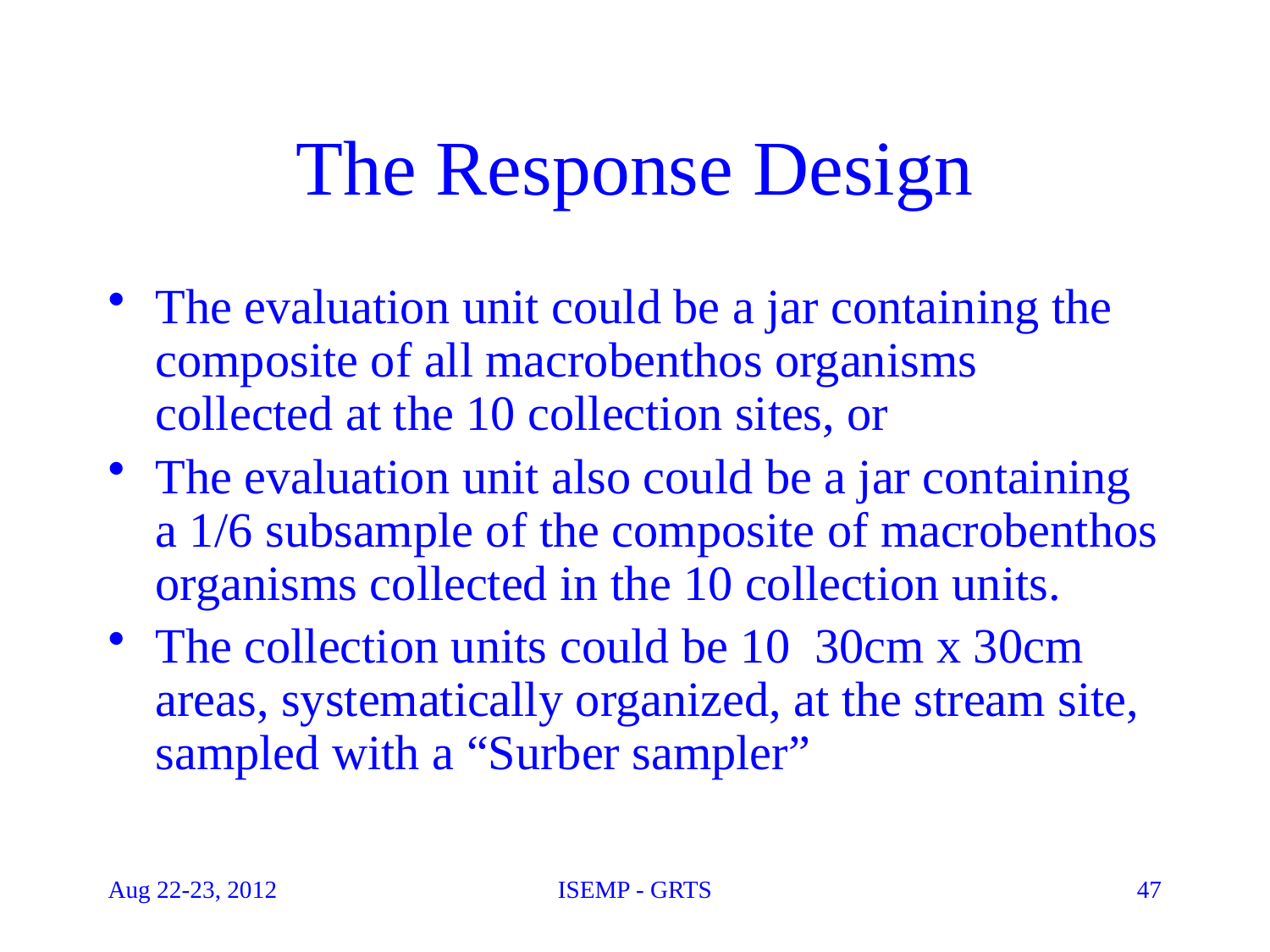

# The Response Design
The evaluation unit could be a jar containing the composite of all macrobenthos organisms collected at the 10 collection sites, or
The evaluation unit also could be a jar containing a 1/6 subsample of the composite of macrobenthos organisms collected in the 10 collection units.
The collection units could be 10  30cm x 30cm areas, systematically organized, at the stream site, sampled with a “Surber sampler”
Aug 22-23, 2012
ISEMP - GRTS
47